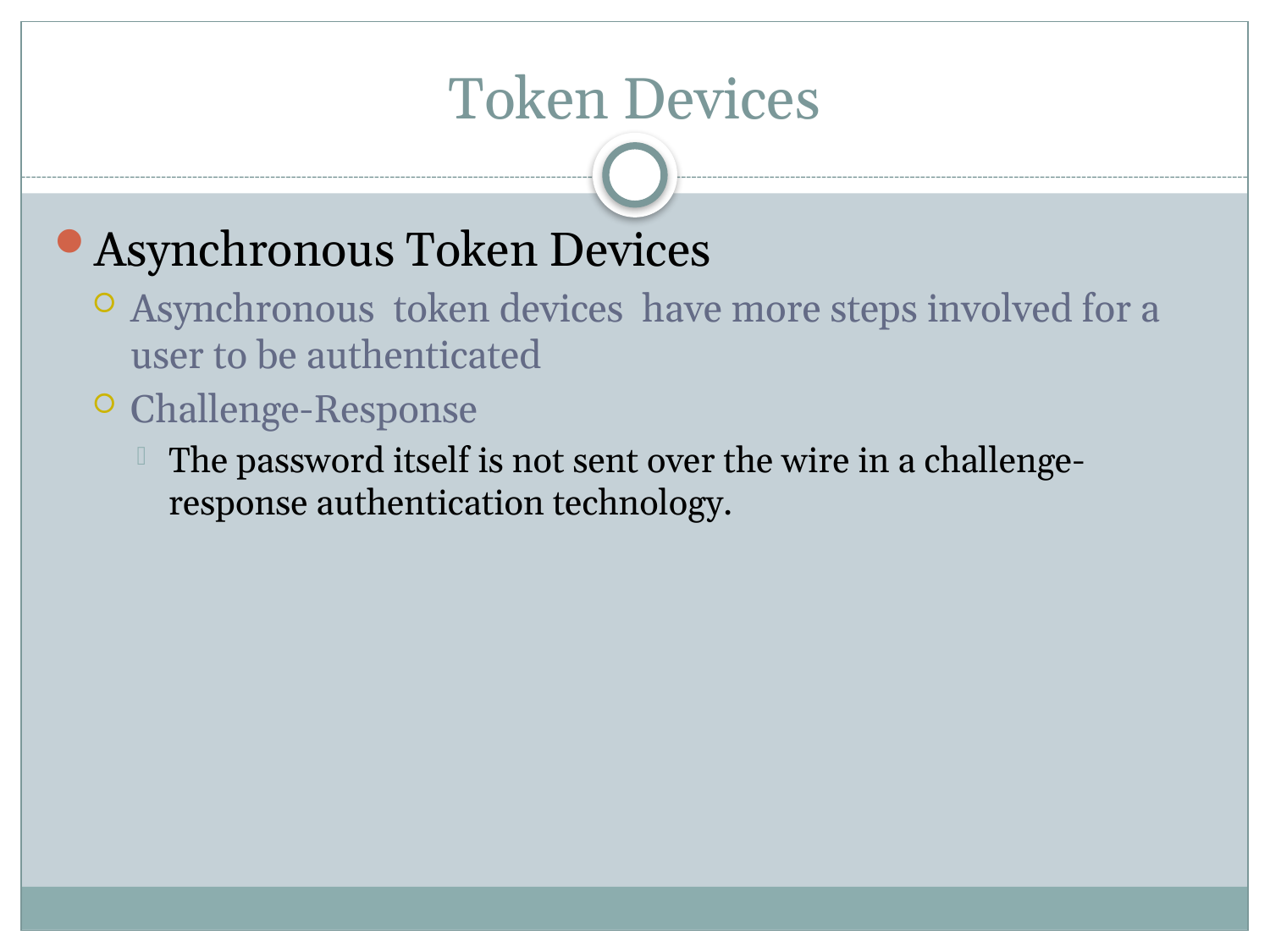

# Token Devices
Asynchronous Token Devices
Asynchronous  token devices  have more steps involved for a user to be authenticated
Challenge-Response
The password itself is not sent over the wire in a challenge-response authentication technology.